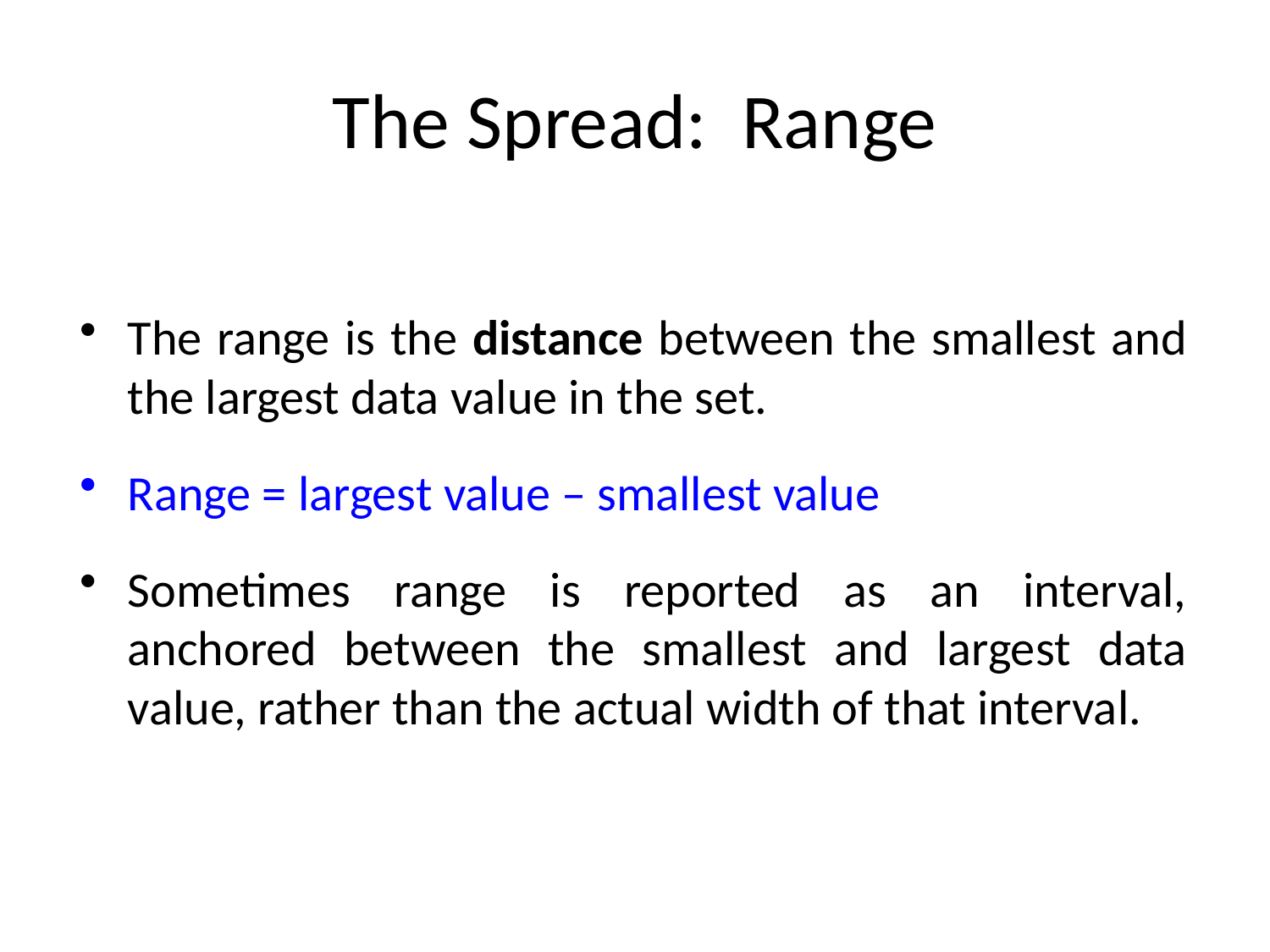

# The Spread:  Range
The range is the distance between the smallest and the largest data value in the set.

Range = largest value – smallest value

Sometimes range is reported as an interval, anchored between the smallest and largest data value, rather than the actual width of that interval.